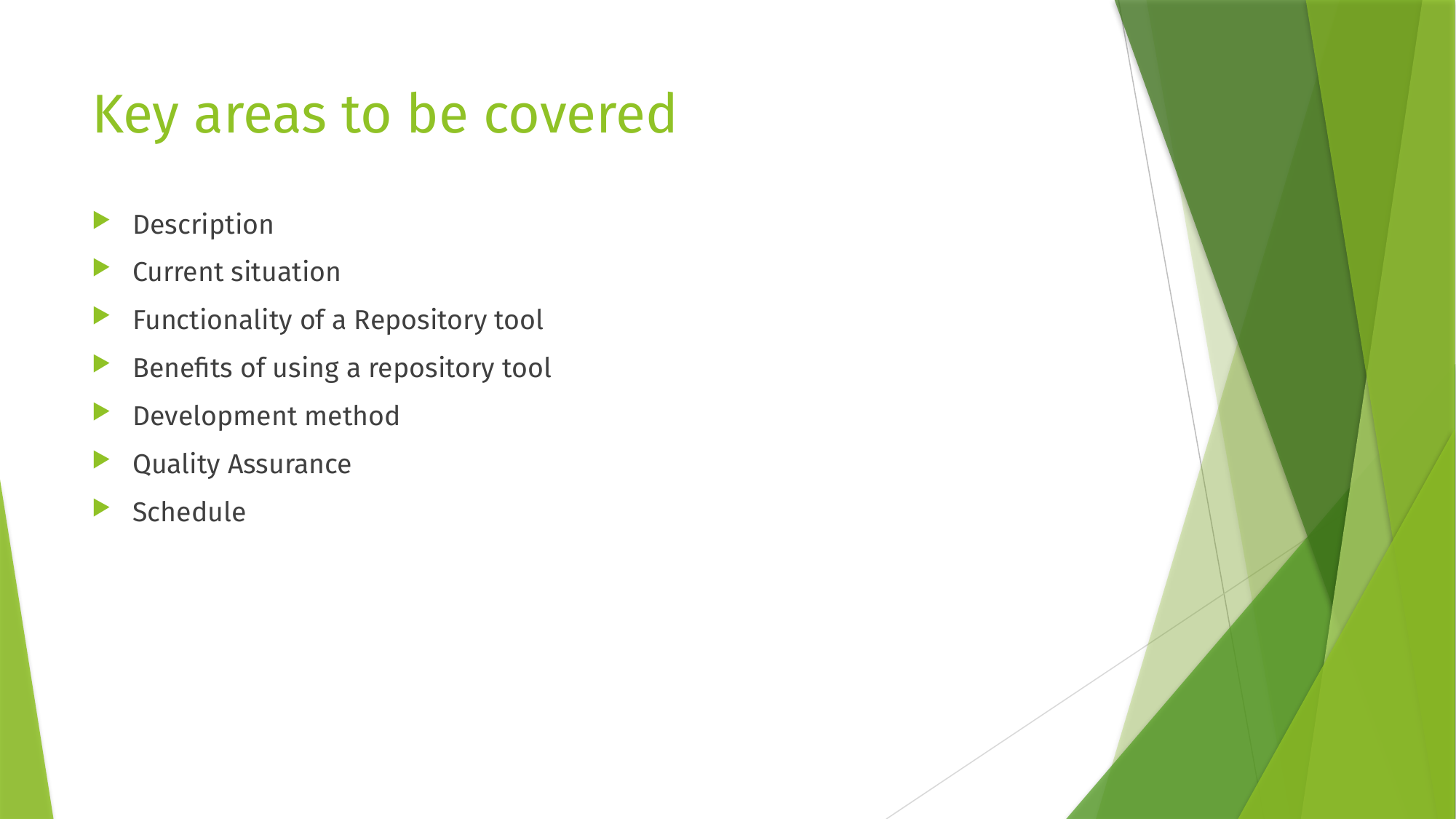

# Key areas to be covered
Description
Current situation
Functionality of a Repository tool
Benefits of using a repository tool
Development method
Quality Assurance
Schedule